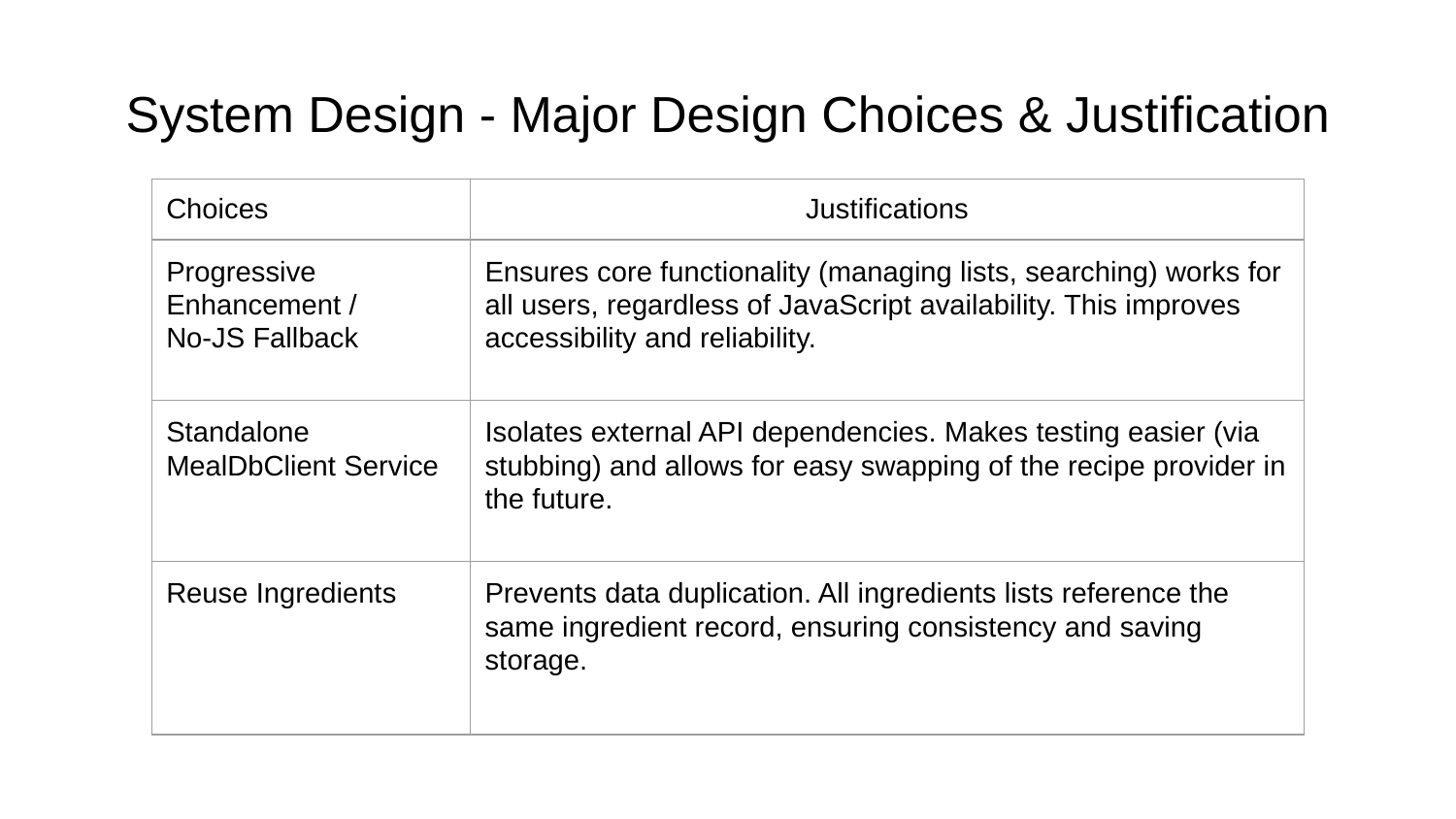

# System Design - Major Design Choices & Justification
| Choices | Justifications |
| --- | --- |
| Progressive Enhancement / No-JS Fallback | Ensures core functionality (managing lists, searching) works for all users, regardless of JavaScript availability. This improves accessibility and reliability. |
| Standalone MealDbClient Service | Isolates external API dependencies. Makes testing easier (via stubbing) and allows for easy swapping of the recipe provider in the future. |
| Reuse Ingredients | Prevents data duplication. All ingredients lists reference the same ingredient record, ensuring consistency and saving storage. |